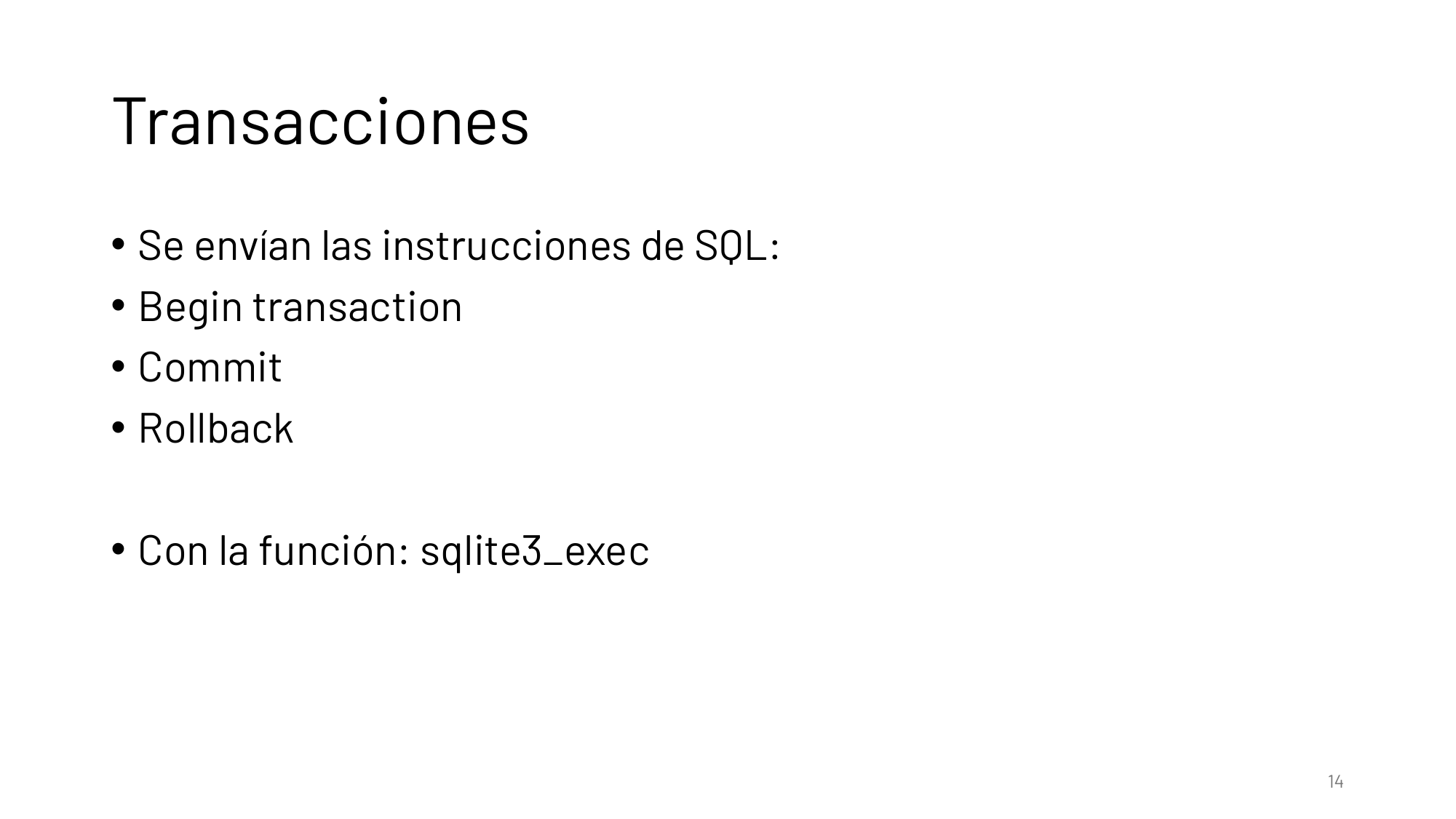

# Transacciones
Se envían las instrucciones de SQL:
Begin transaction
Commit
Rollback

Con la función: sqlite3_exec
14